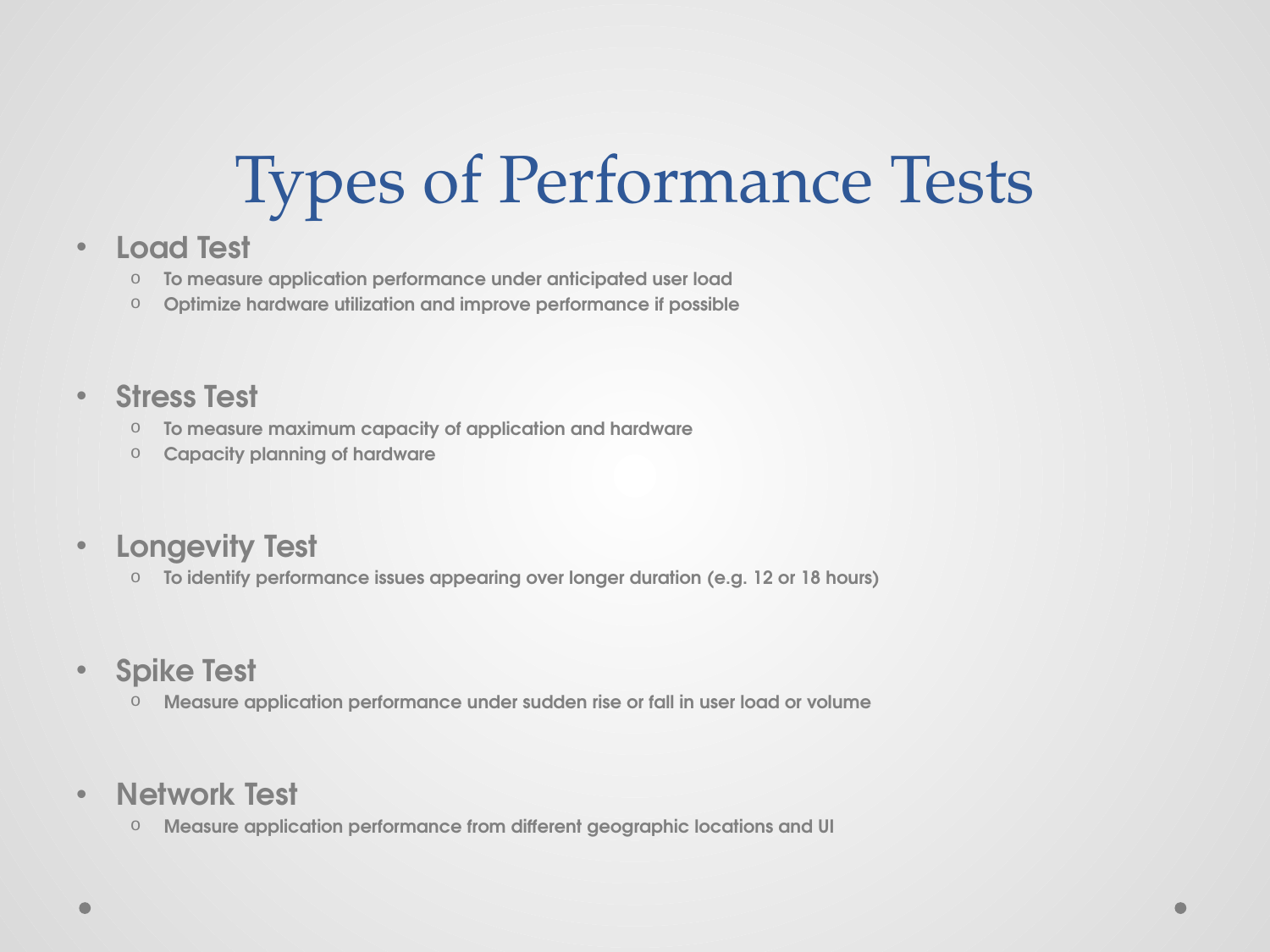

# Types of Performance Tests
Load Test
To measure application performance under anticipated user load
Optimize hardware utilization and improve performance if possible

Stress Test
To measure maximum capacity of application and hardware
Capacity planning of hardware

Longevity Test
To identify performance issues appearing over longer duration (e.g. 12 or 18 hours)

Spike Test
Measure application performance under sudden rise or fall in user load or volume

Network Test
Measure application performance from different geographic locations and UI